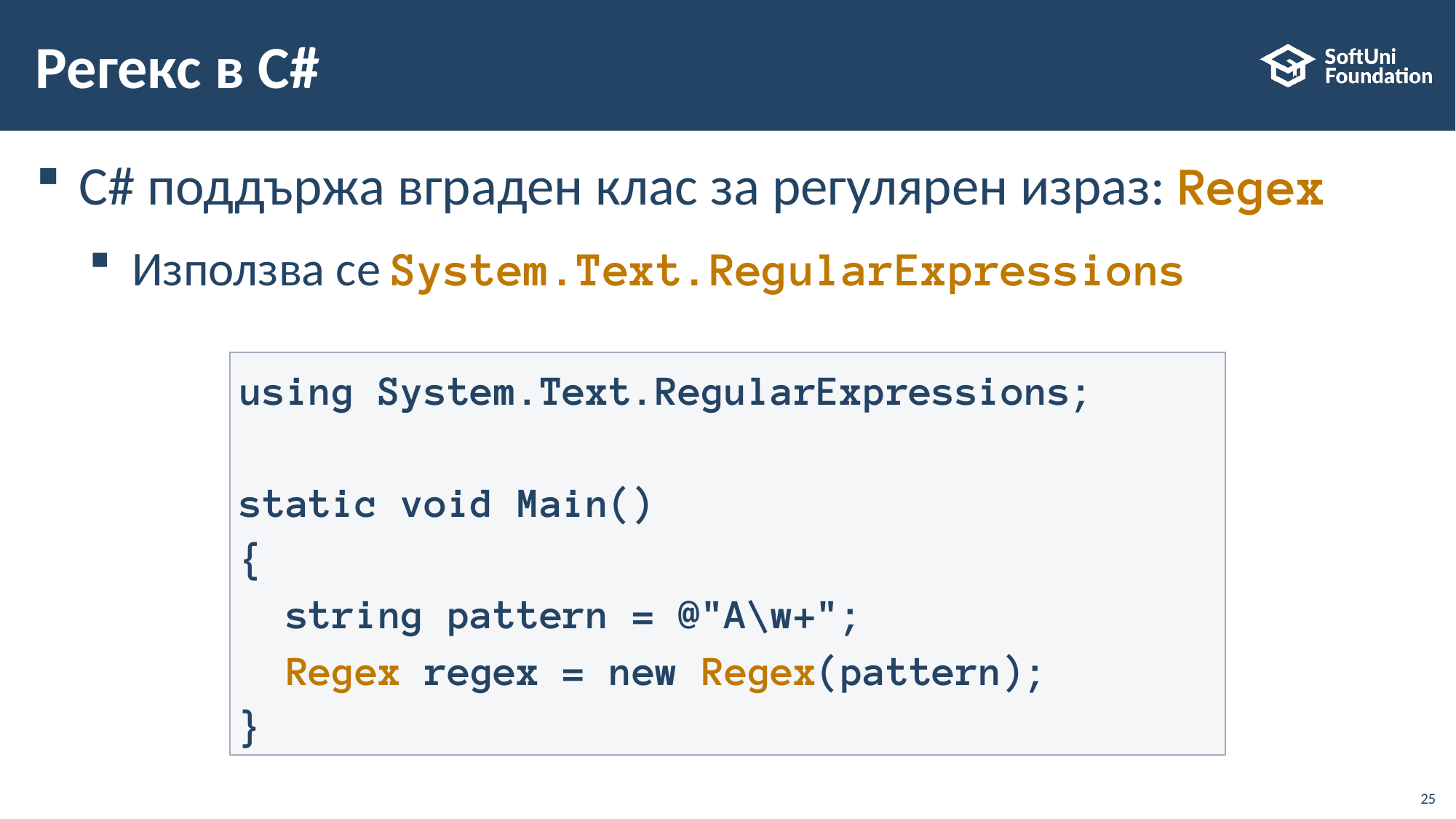

# Регекс в C#
C# поддържа вграден клас за регулярен израз: Regex
Използва се System.Text.RegularExpressions
using System.Text.RegularExpressions;

static void Main()
{
  string pattern = @"A\w+";
  Regex regex = new Regex(pattern);
}
25